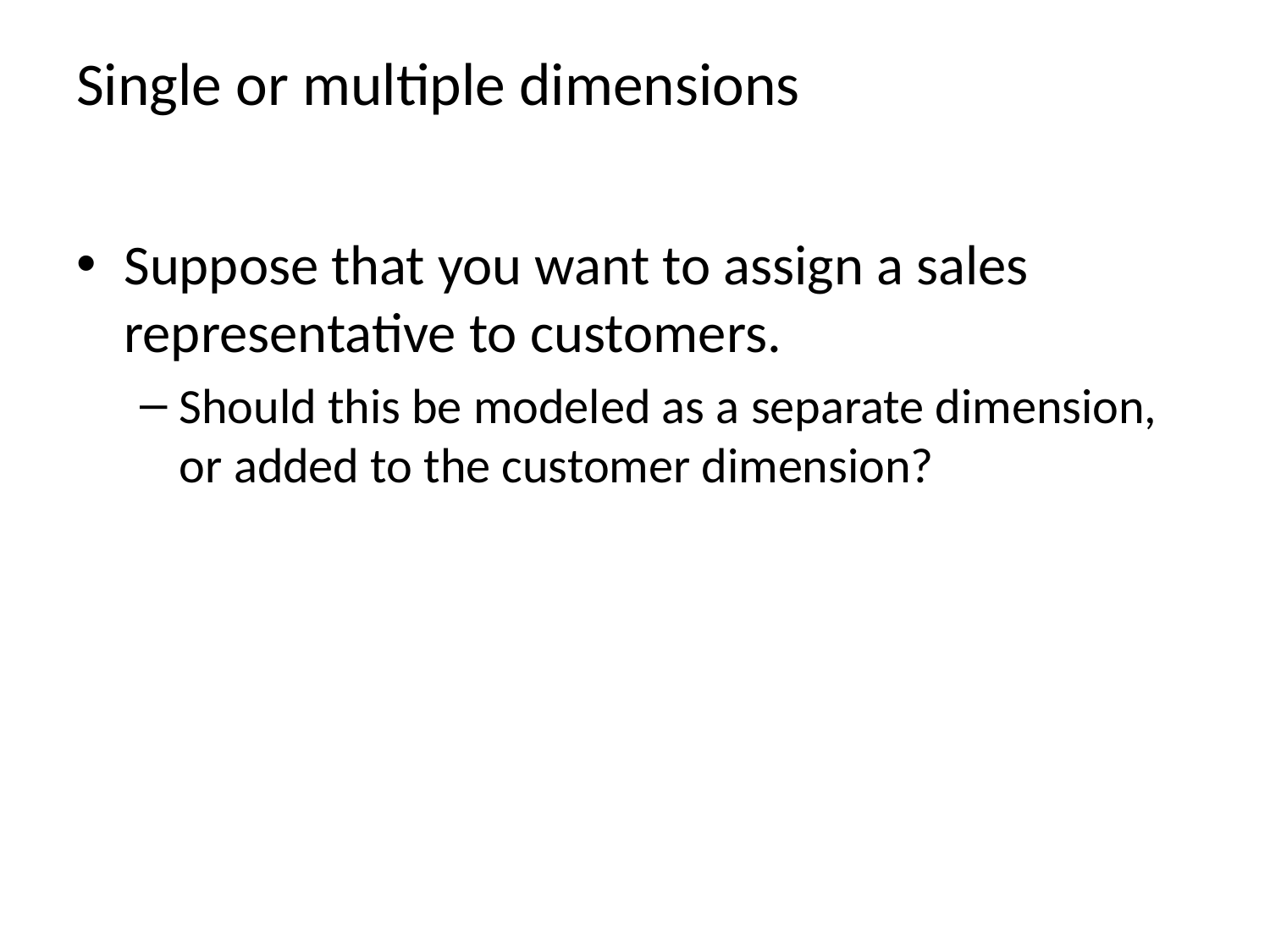

# Single or multiple dimensions
Suppose that you want to assign a sales representative to customers.
Should this be modeled as a separate dimension, or added to the customer dimension?